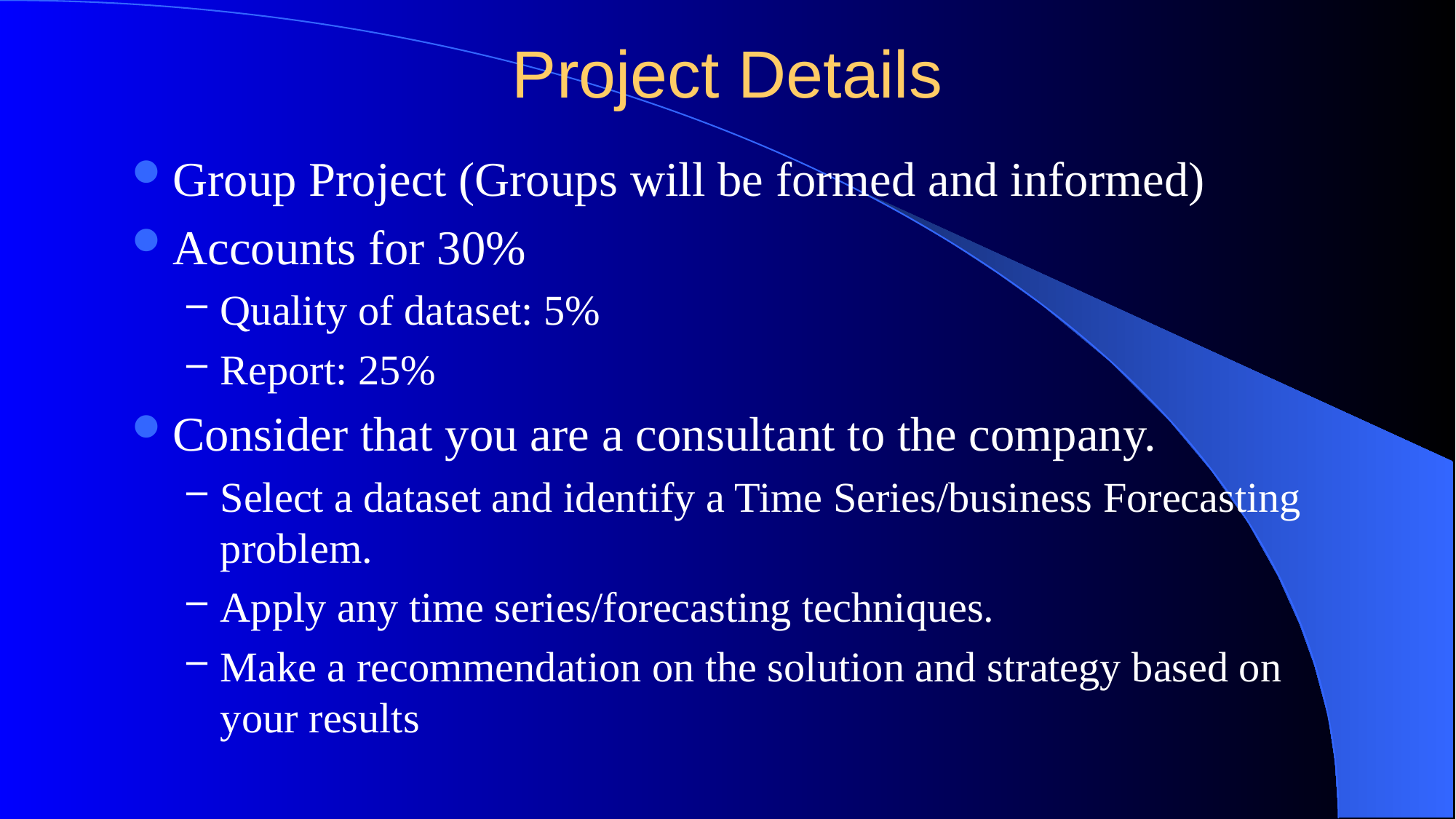

# Project Details
Group Project (Groups will be formed and informed)
Accounts for 30%
Quality of dataset: 5%
Report: 25%
Consider that you are a consultant to the company.
Select a dataset and identify a Time Series/business Forecasting problem.
Apply any time series/forecasting techniques.
Make a recommendation on the solution and strategy based on your results